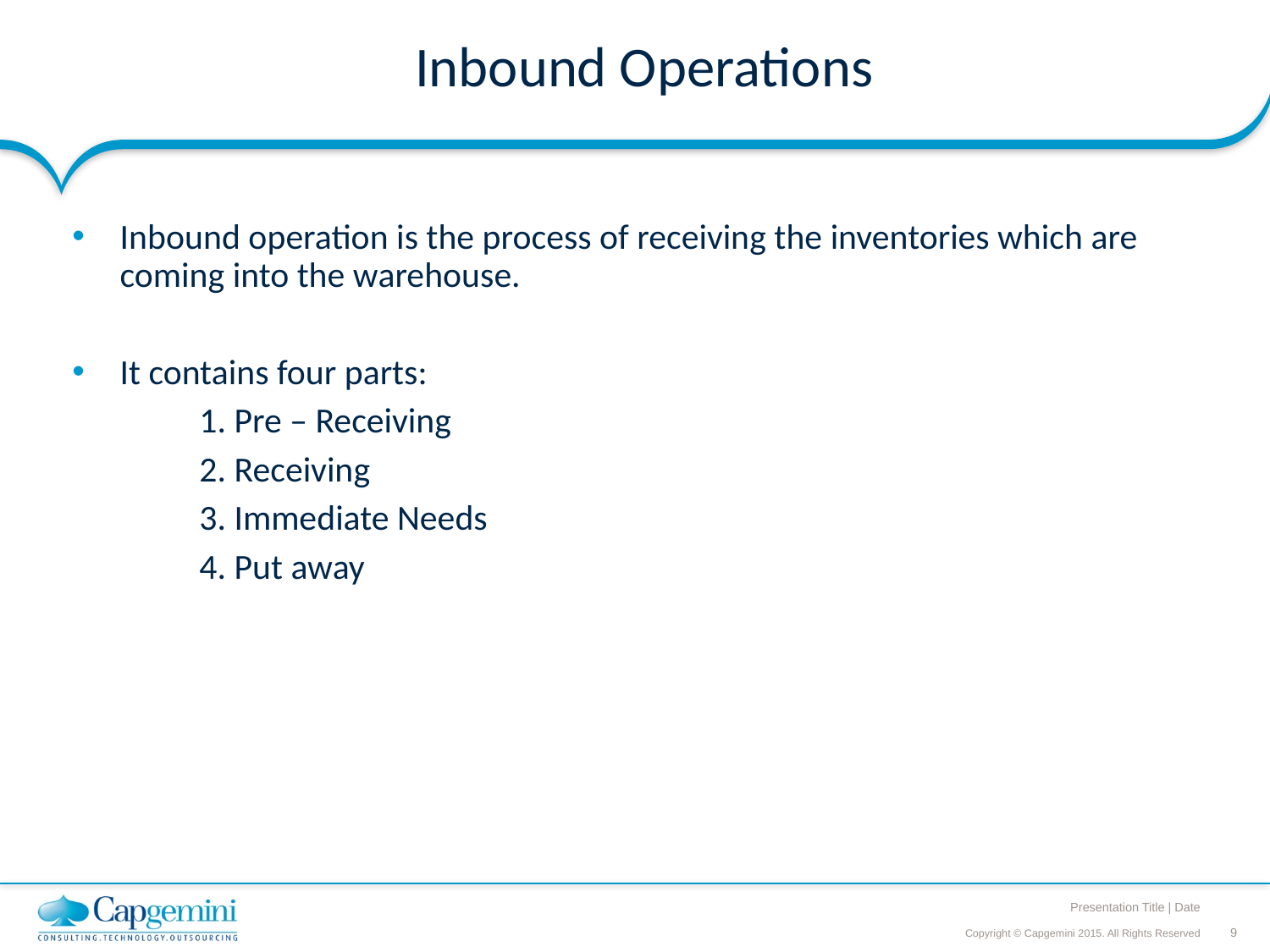

# Inbound Operations
Inbound operation is the process of receiving the inventories which are coming into the warehouse.

It contains four parts:
	1. Pre – Receiving
	2. Receiving
	3. Immediate Needs
	4. Put away